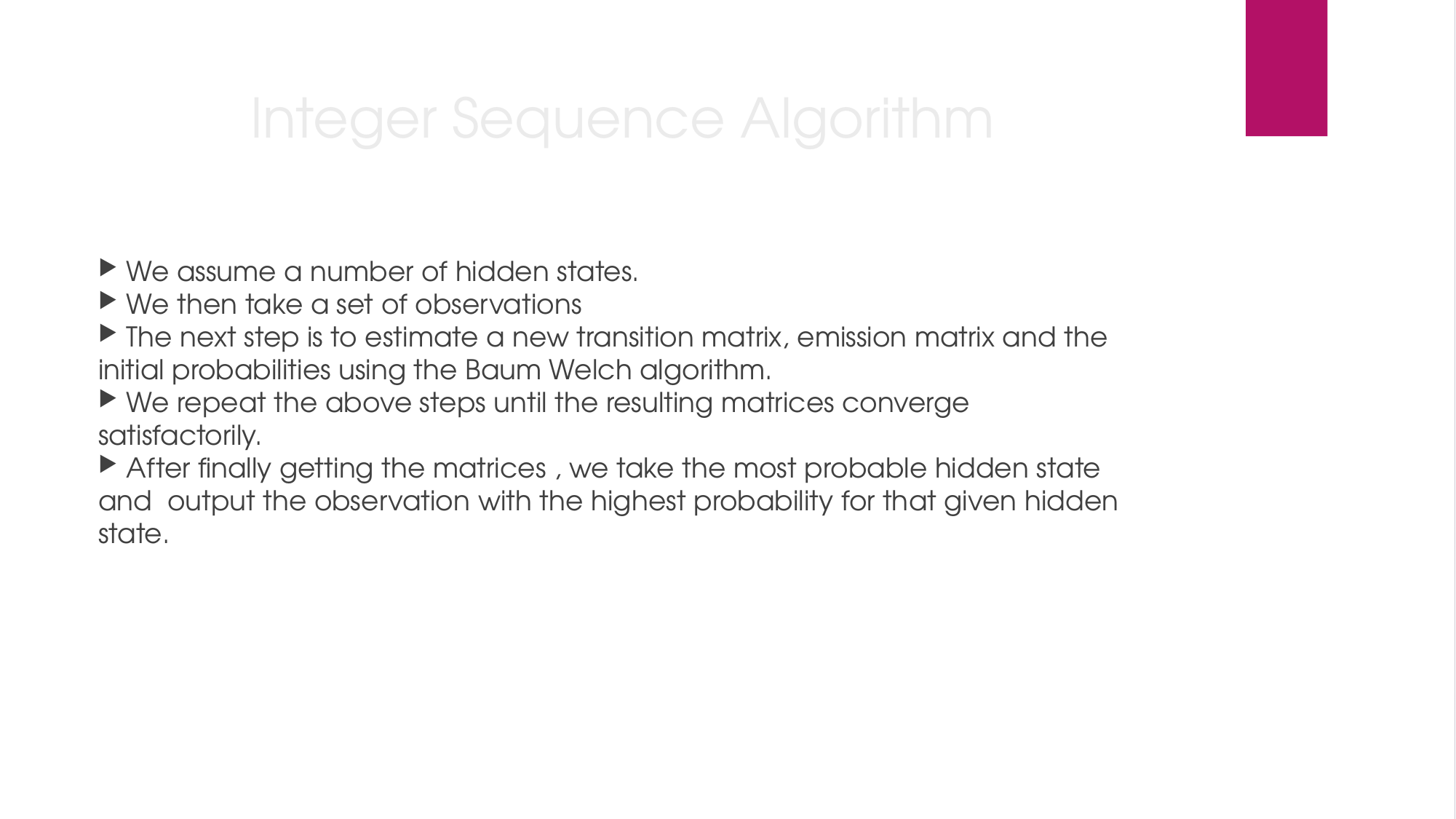

Integer Sequence Algorithm
 We assume a number of hidden states.
 We then take a set of observations
 The next step is to estimate a new transition matrix, emission matrix and the initial probabilities using the Baum Welch algorithm.
 We repeat the above steps until the resulting matrices converge satisfactorily.
 After finally getting the matrices , we take the most probable hidden state and  output the observation with the highest probability for that given hidden state.